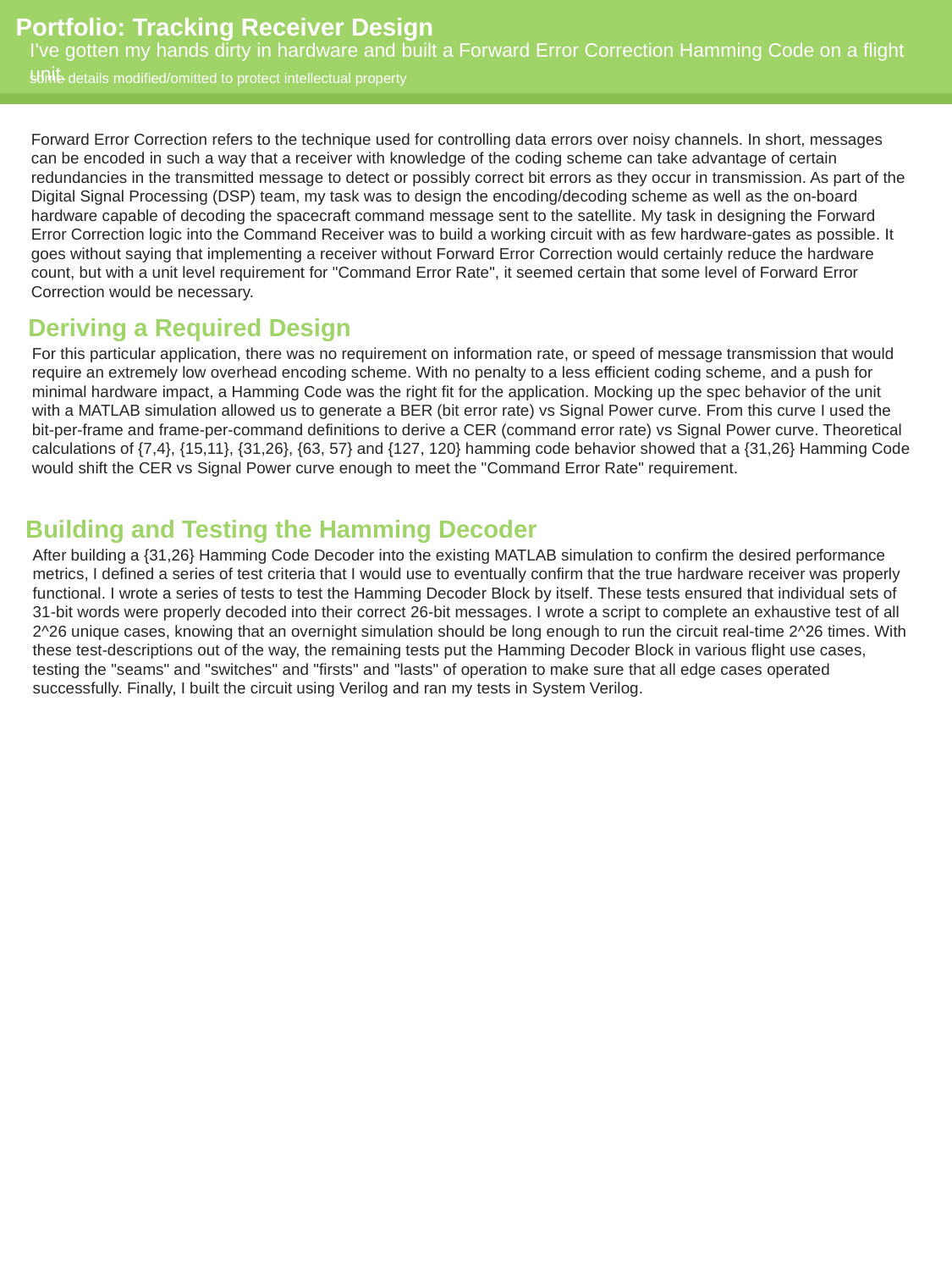

Portfolio: Tracking Receiver Design
I've gotten my hands dirty in hardware and built a Forward Error Correction Hamming Code on a flight unit.
some details modified/omitted to protect intellectual property

Forward Error Correction refers to the technique used for controlling data errors over noisy channels. In short, messages can be encoded in such a way that a receiver with knowledge of the coding scheme can take advantage of certain redundancies in the transmitted message to detect or possibly correct bit errors as they occur in transmission. As part of the Digital Signal Processing (DSP) team, my task was to design the encoding/decoding scheme as well as the on-board hardware capable of decoding the spacecraft command message sent to the satellite. My task in designing the Forward Error Correction logic into the Command Receiver was to build a working circuit with as few hardware-gates as possible. It goes without saying that implementing a receiver without Forward Error Correction would certainly reduce the hardware count, but with a unit level requirement for "Command Error Rate", it seemed certain that some level of Forward Error Correction would be necessary.
Deriving a Required Design
For this particular application, there was no requirement on information rate, or speed of message transmission that would require an extremely low overhead encoding scheme. With no penalty to a less efficient coding scheme, and a push for minimal hardware impact, a Hamming Code was the right fit for the application. Mocking up the spec behavior of the unit with a MATLAB simulation allowed us to generate a BER (bit error rate) vs Signal Power curve. From this curve I used the bit-per-frame and frame-per-command definitions to derive a CER (command error rate) vs Signal Power curve. Theoretical calculations of {7,4}, {15,11}, {31,26}, {63, 57} and {127, 120} hamming code behavior showed that a {31,26} Hamming Code would shift the CER vs Signal Power curve enough to meet the "Command Error Rate" requirement.
Building and Testing the Hamming Decoder
After building a {31,26} Hamming Code Decoder into the existing MATLAB simulation to confirm the desired performance metrics, I defined a series of test criteria that I would use to eventually confirm that the true hardware receiver was properly functional. I wrote a series of tests to test the Hamming Decoder Block by itself. These tests ensured that individual sets of 31-bit words were properly decoded into their correct 26-bit messages. I wrote a script to complete an exhaustive test of all 2^26 unique cases, knowing that an overnight simulation should be long enough to run the circuit real-time 2^26 times. With these test-descriptions out of the way, the remaining tests put the Hamming Decoder Block in various flight use cases, testing the "seams" and "switches" and "firsts" and "lasts" of operation to make sure that all edge cases operated successfully. Finally, I built the circuit using Verilog and ran my tests in System Verilog.